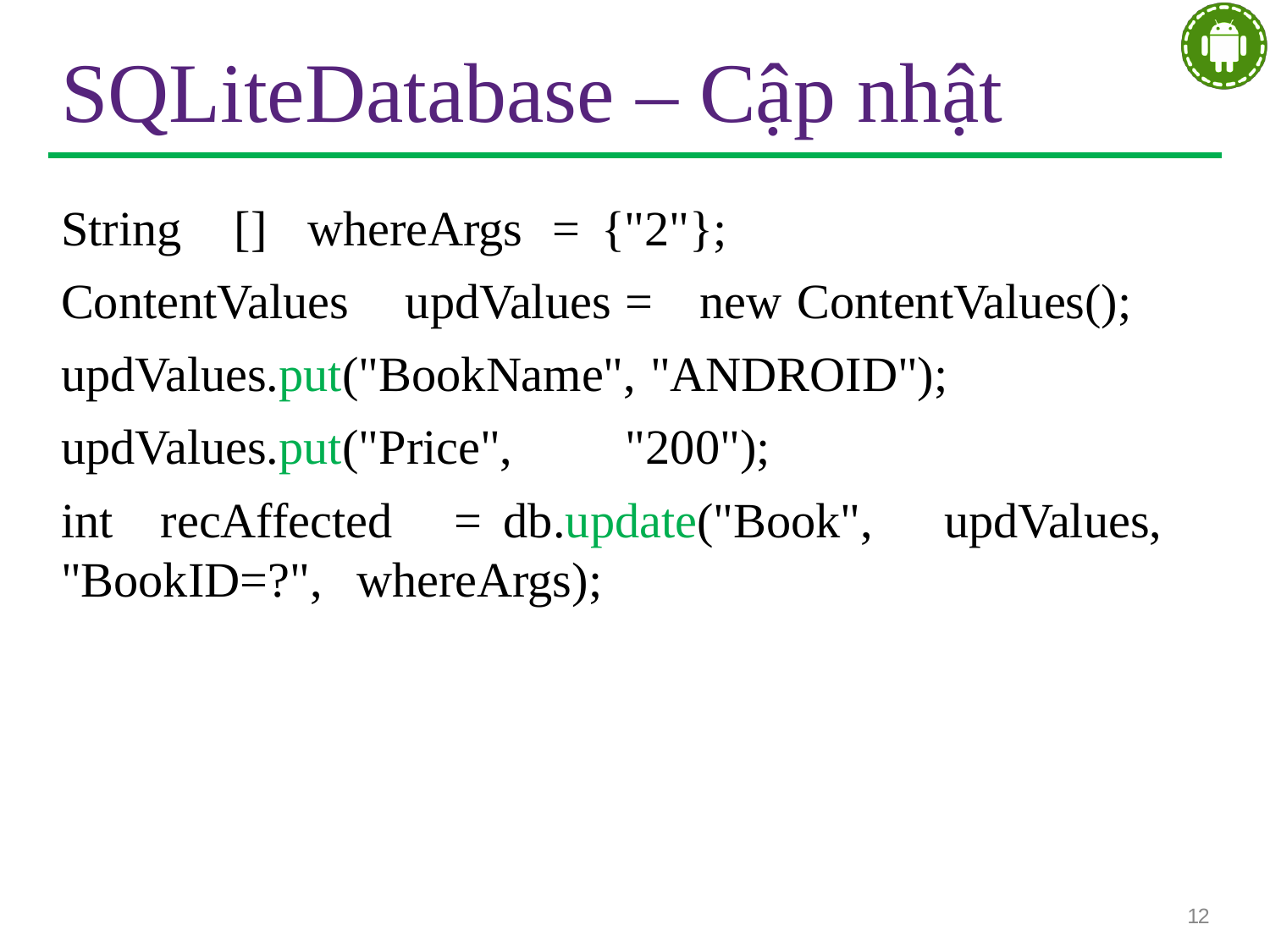

# SQLiteDatabase – Cập nhật
String	[]	whereArgs	=	{"2"};
ContentValues	updValues	=	new	ContentValues();  updValues.put("BookName",	"ANDROID");  updValues.put("Price",	"200");
int	recAffected	=	db.update("Book",	updValues,  "BookID=?",	whereArgs);
12